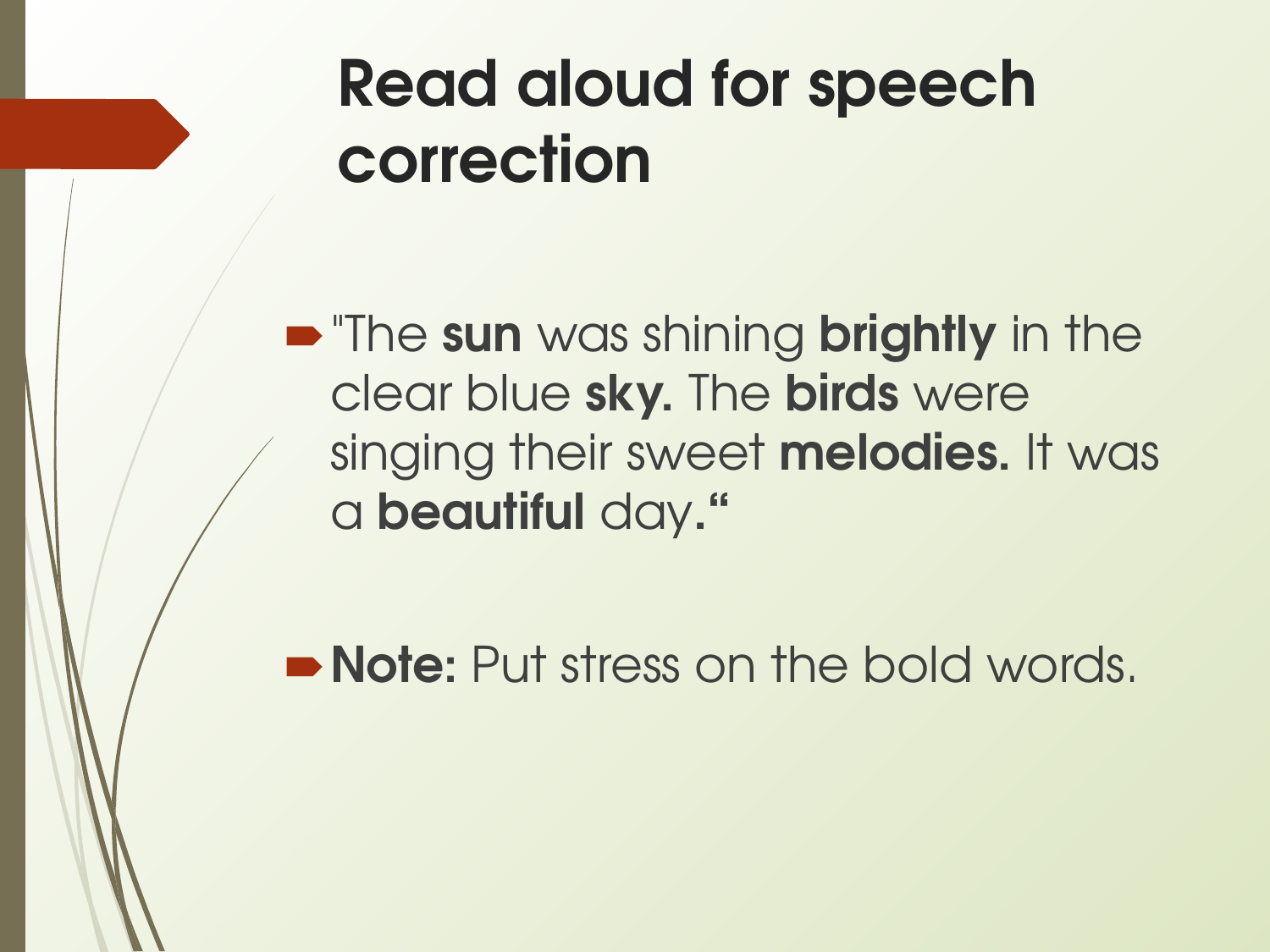

# Read aloud for speech correction
"The sun was shining brightly in the clear blue sky. The birds were singing their sweet melodies. It was a beautiful day.“

Note: Put stress on the bold words.